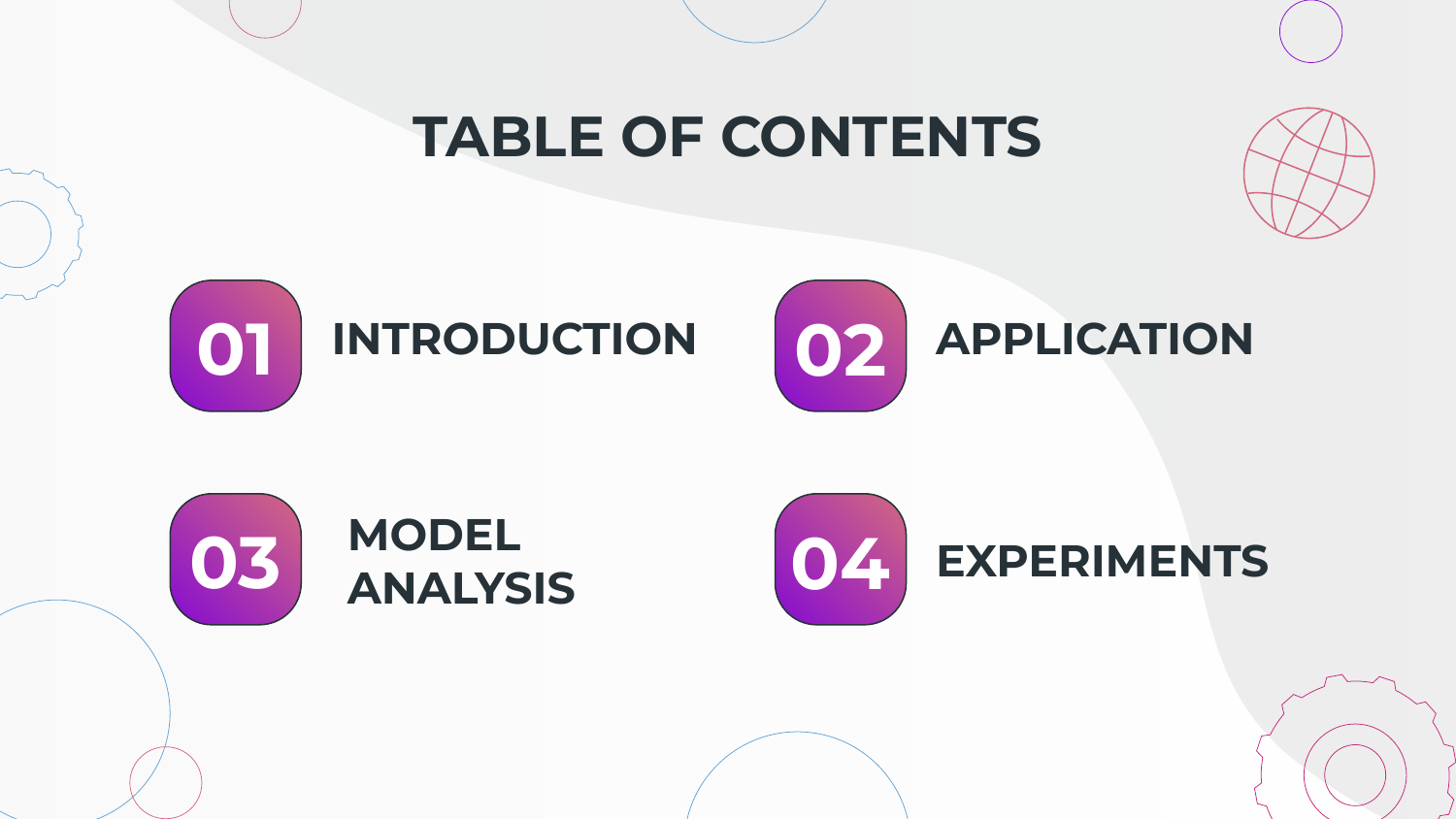

TABLE OF CONTENTS

01
02
# INTRODUCTION
APPLICATION

03
04
MODEL ANALYSIS
EXPERIMENTS